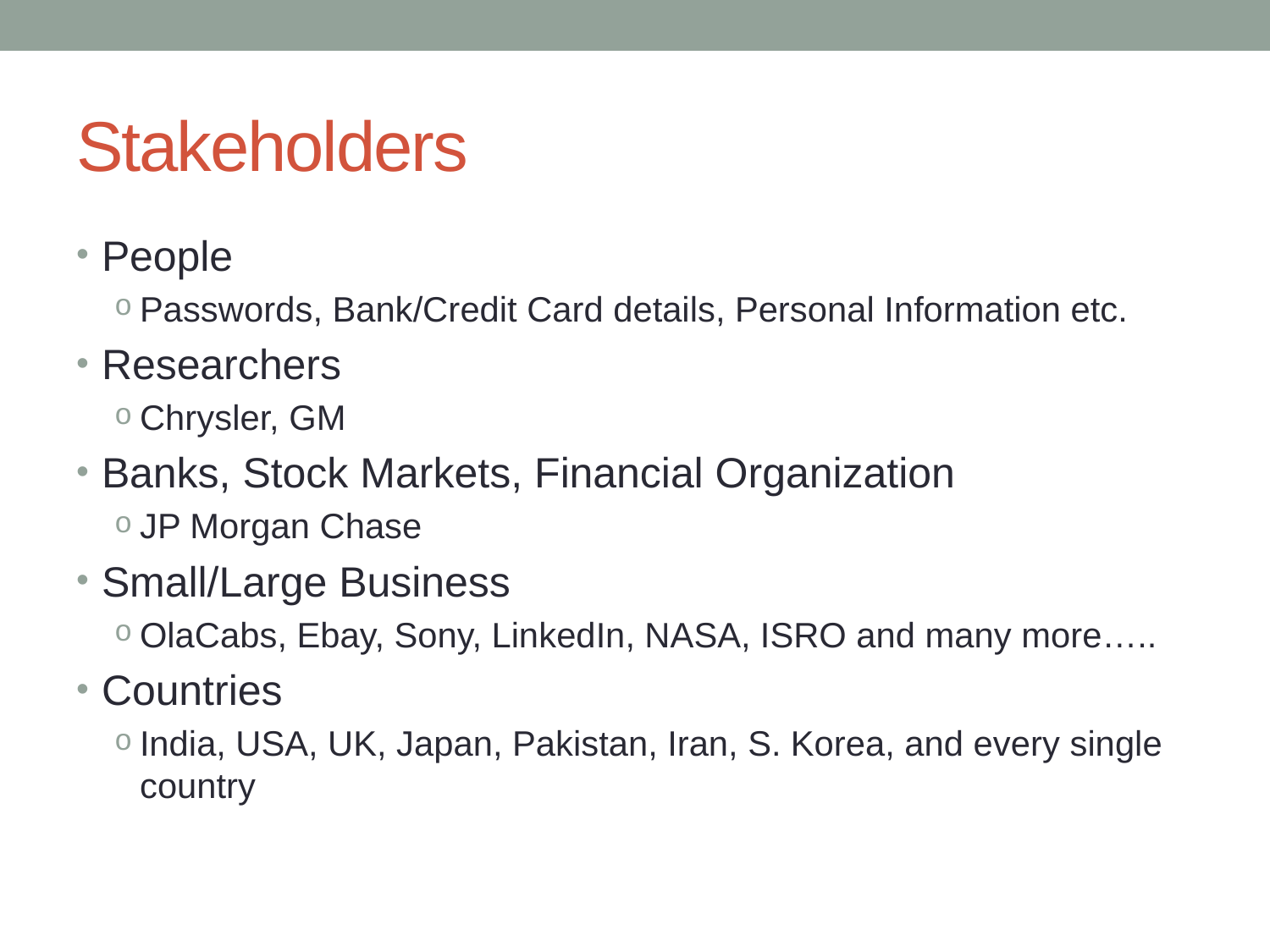

# Stakeholders
People
Passwords, Bank/Credit Card details, Personal Information etc.
Researchers
Chrysler, GM
Banks, Stock Markets, Financial Organization
JP Morgan Chase
Small/Large Business
OlaCabs, Ebay, Sony, LinkedIn, NASA, ISRO and many more…..
Countries
India, USA, UK, Japan, Pakistan, Iran, S. Korea, and every single country